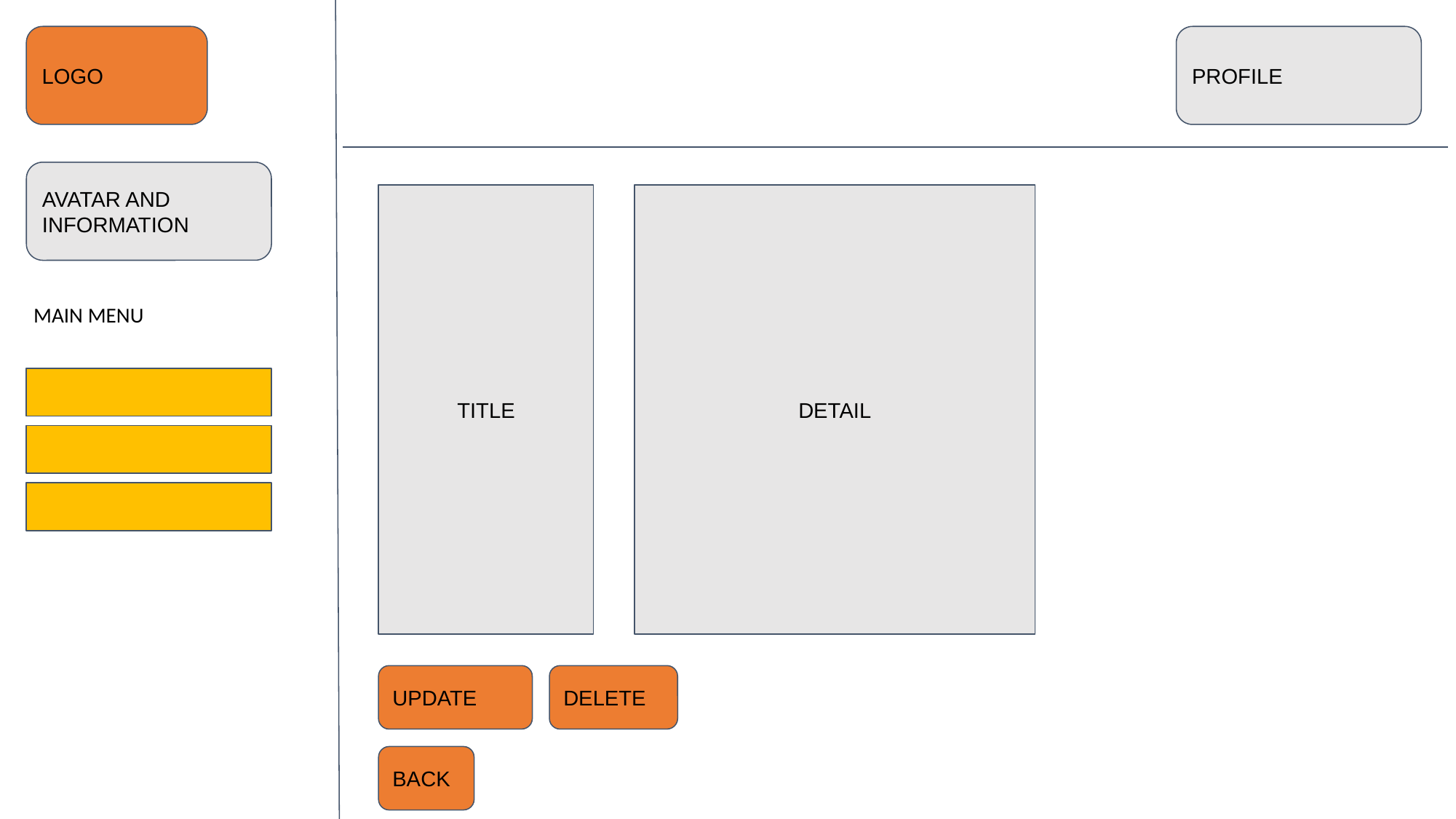

LOGO
PROFILE
AVATAR AND INFORMATION
TITLE
DETAIL
MAIN MENU

UPDATE
DELETE
BACK